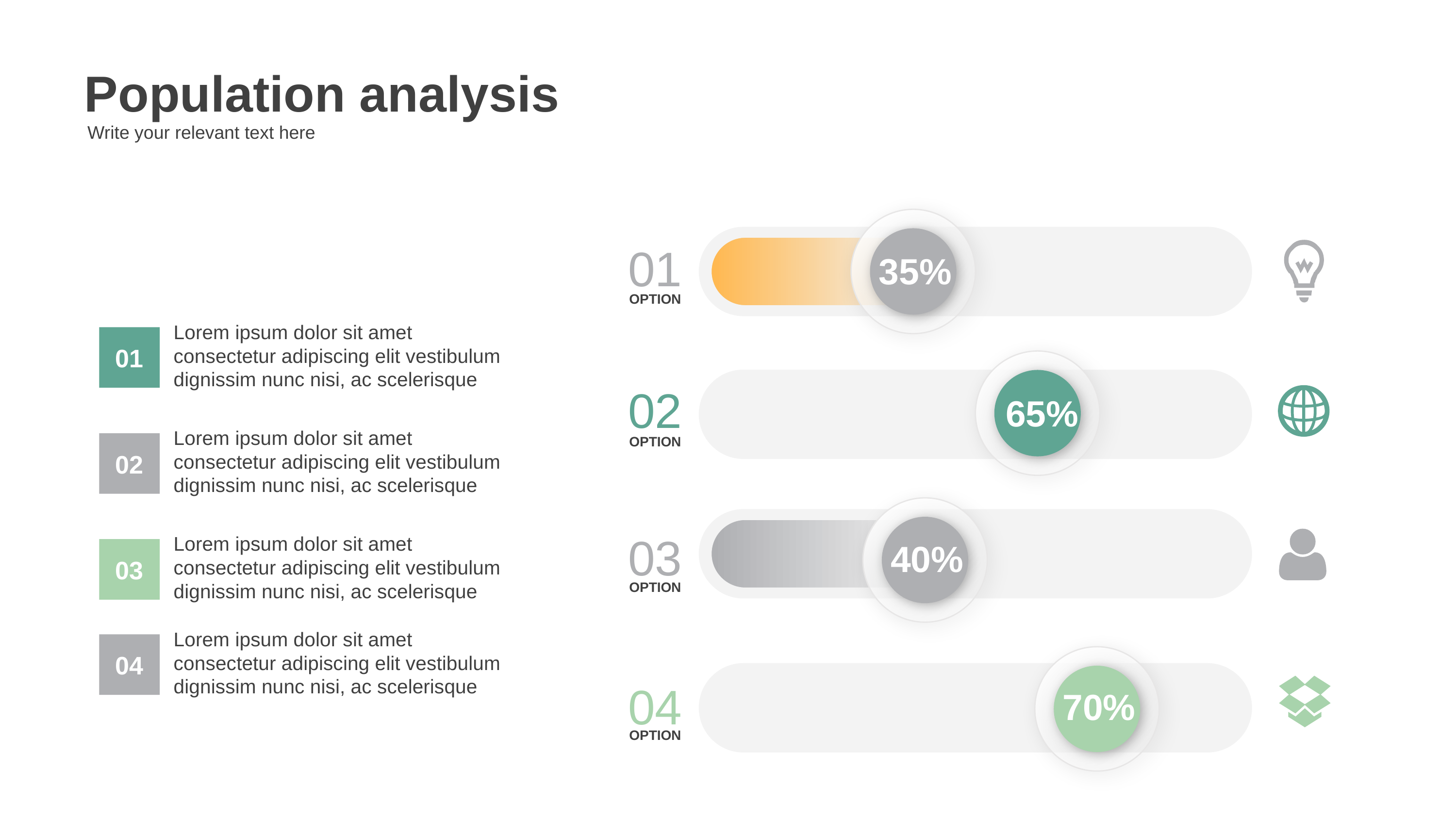

Population analysis
Write your relevant text here

01

35%
OPTION
Lorem ipsum dolor sit amet consectetur adipiscing elit vestibulum dignissim nunc nisi, ac scelerisque
01

02

65%
OPTION
Lorem ipsum dolor sit amet consectetur adipiscing elit vestibulum dignissim nunc nisi, ac scelerisque
02

03

40%
OPTION
Lorem ipsum dolor sit amet consectetur adipiscing elit vestibulum dignissim nunc nisi, ac scelerisque
03
Lorem ipsum dolor sit amet consectetur adipiscing elit vestibulum dignissim nunc nisi, ac scelerisque
04

04
70%
OPTION